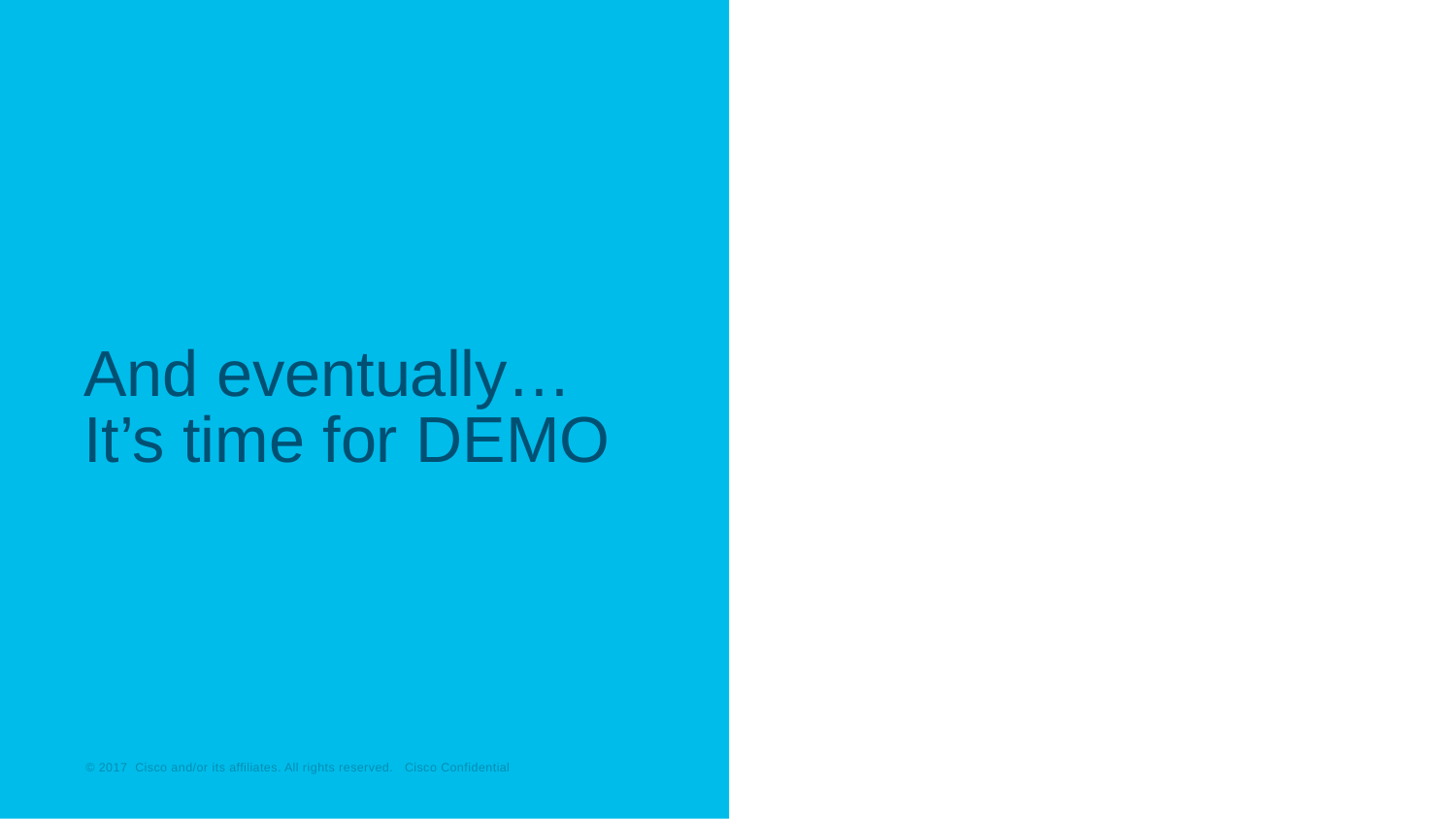

# And eventually… It’s time for DEMO